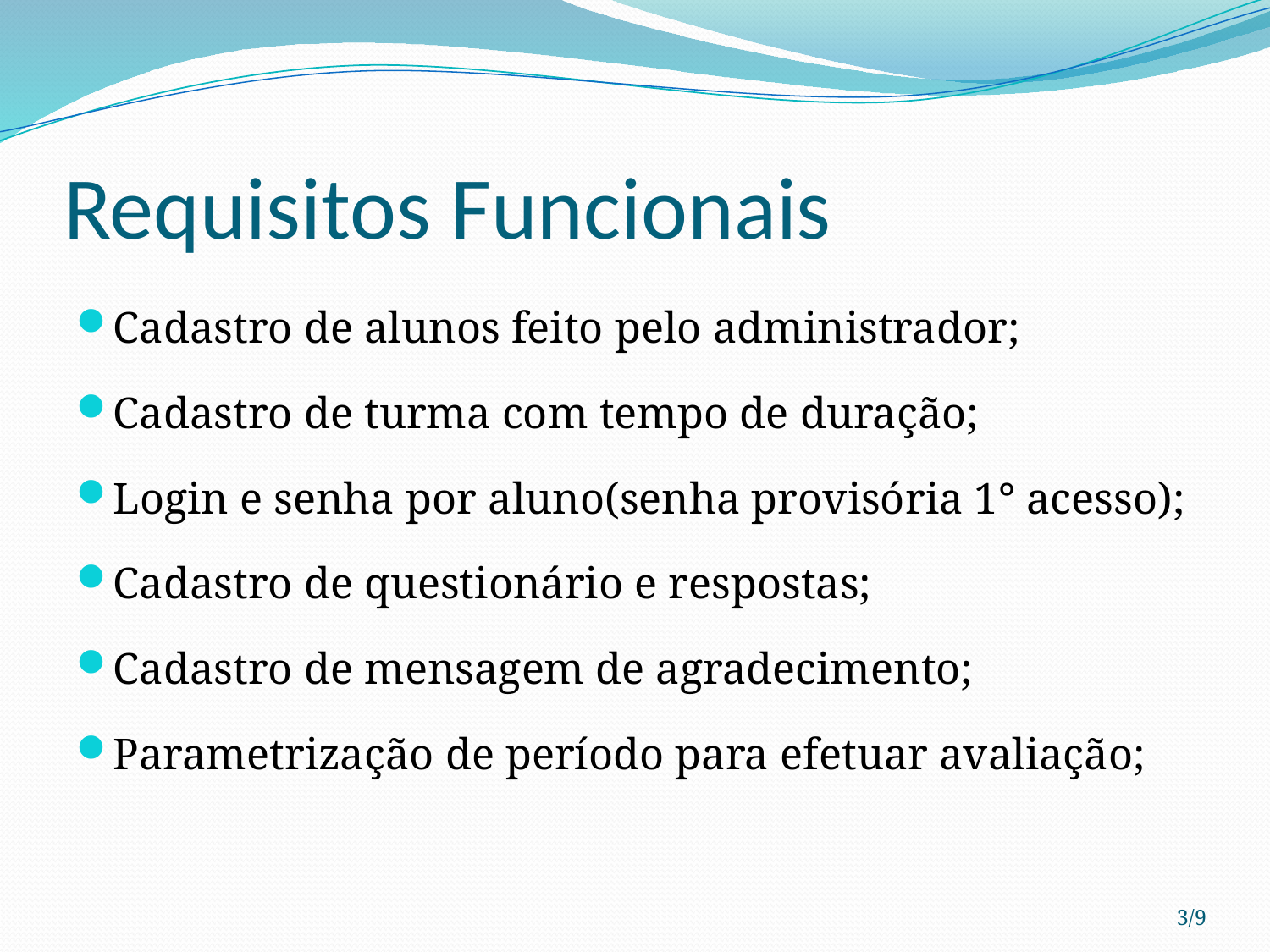

# Requisitos Funcionais
Cadastro de alunos feito pelo administrador;
Cadastro de turma com tempo de duração;
Login e senha por aluno(senha provisória 1° acesso);
Cadastro de questionário e respostas;
Cadastro de mensagem de agradecimento;
Parametrização de período para efetuar avaliação;

3/9